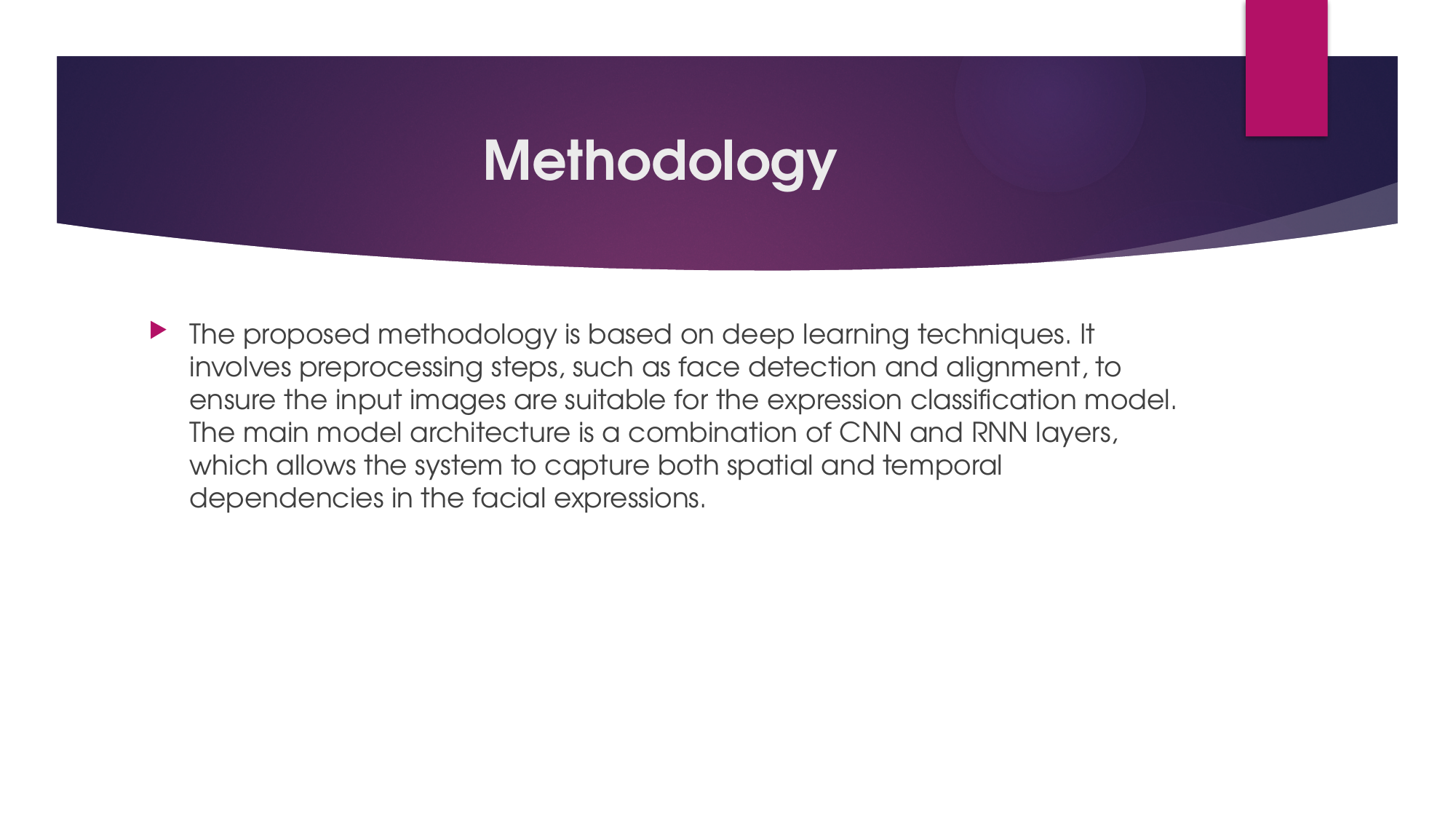

# Methodology
The proposed methodology is based on deep learning techniques. It involves preprocessing steps, such as face detection and alignment, to ensure the input images are suitable for the expression classification model. The main model architecture is a combination of CNN and RNN layers, which allows the system to capture both spatial and temporal dependencies in the facial expressions.